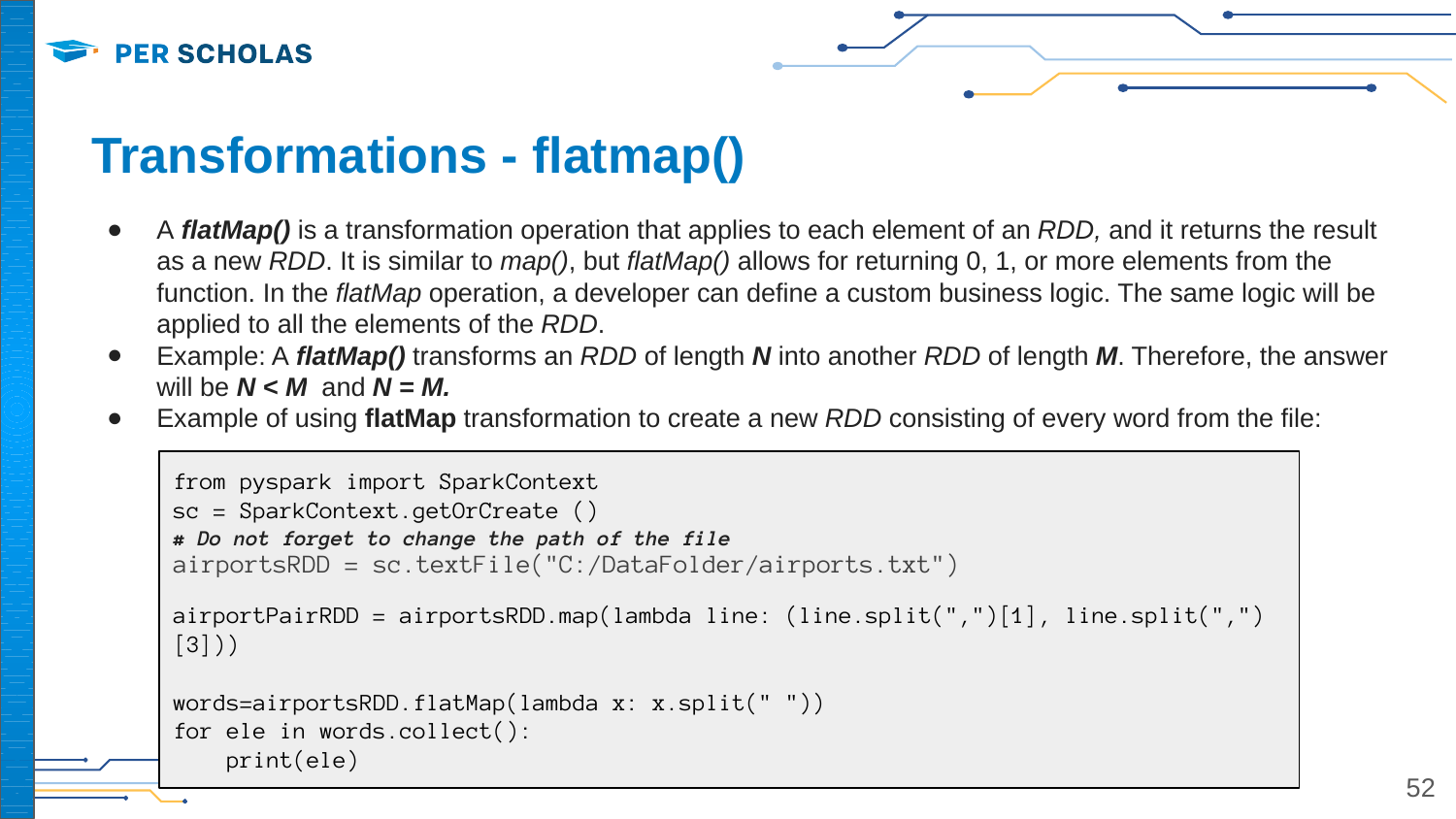

# Transformations - flatmap()
A flatMap() is a transformation operation that applies to each element of an RDD, and it returns the result as a new RDD. It is similar to map(), but flatMap() allows for returning 0, 1, or more elements from the function. In the flatMap operation, a developer can define a custom business logic. The same logic will be applied to all the elements of the RDD.
Example: A flatMap() transforms an RDD of length N into another RDD of length M. Therefore, the answer will be N < M  and N = M.
Example of using flatMap transformation to create a new RDD consisting of every word from the file:
from pyspark import SparkContext
sc = SparkContext.getOrCreate ()
# Do not forget to change the path of the file
airportsRDD = sc.textFile("C:/DataFolder/airports.txt")
airportPairRDD = airportsRDD.map(lambda line: (line.split(",")[1], line.split(",")[3]))

words=airportsRDD.flatMap(lambda x: x.split(" "))
for ele in words.collect():
    print(ele)
52